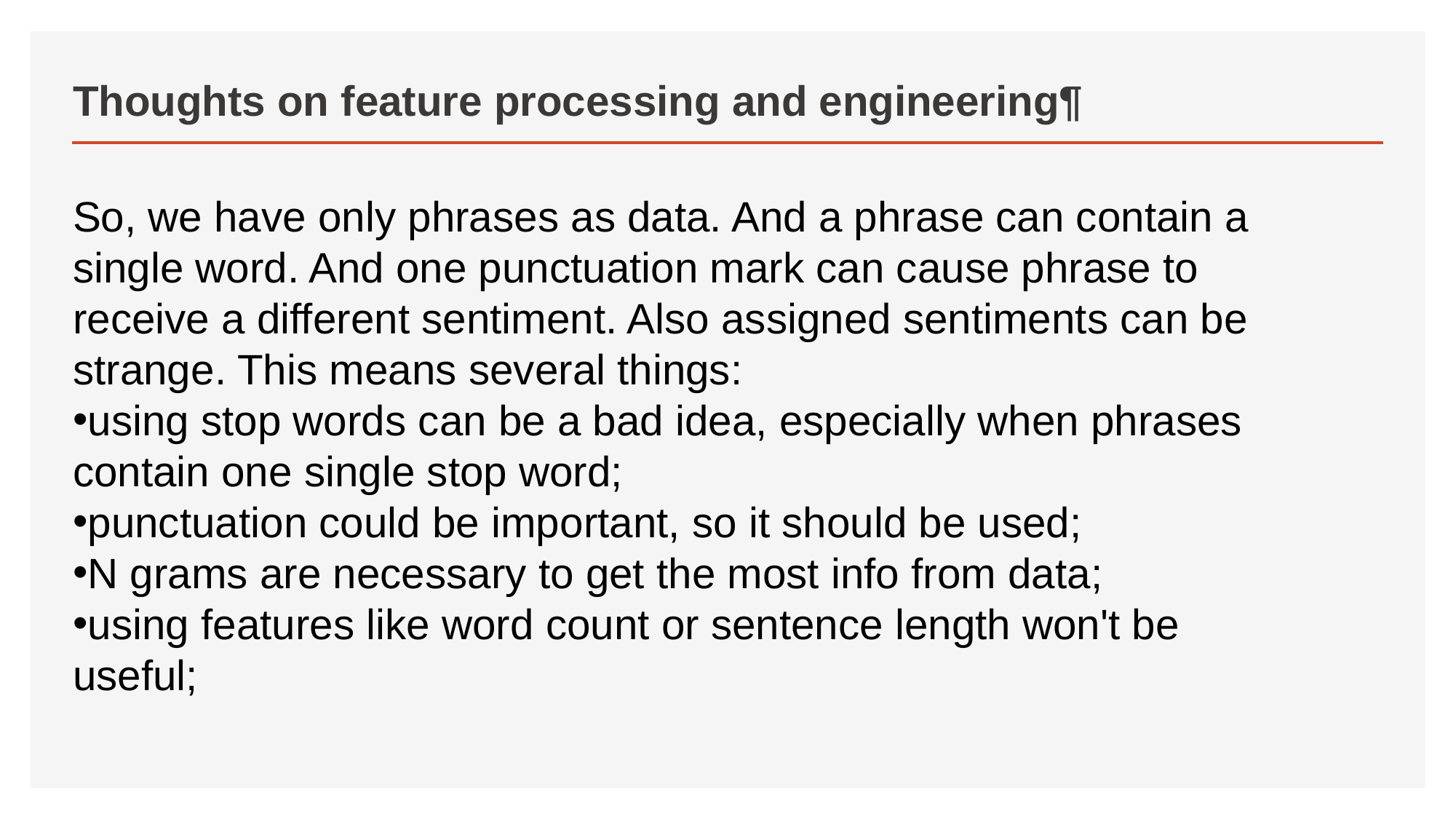

# Thoughts on feature processing and engineering¶
So, we have only phrases as data. And a phrase can contain a single word. And one punctuation mark can cause phrase to receive a different sentiment. Also assigned sentiments can be strange. This means several things:
using stop words can be a bad idea, especially when phrases contain one single stop word;
punctuation could be important, so it should be used;
N grams are necessary to get the most info from data;
using features like word count or sentence length won't be useful;